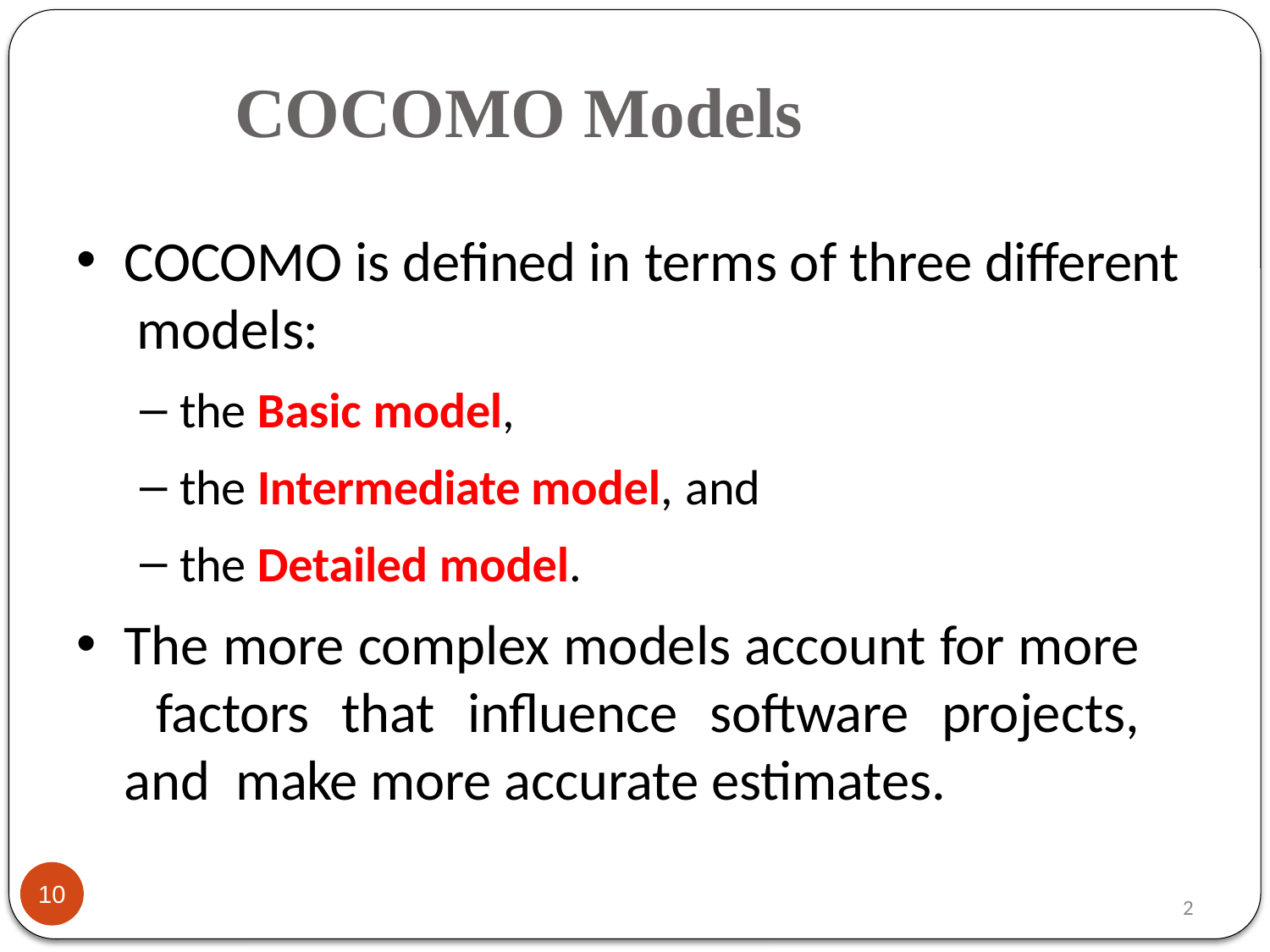

# COCOMO Models
COCOMO is defined in terms of three different  models:
the Basic model,
the Intermediate model, and
the Detailed model.
The more complex models account for more  factors that influence software projects, and  make more accurate estimates.
10
2